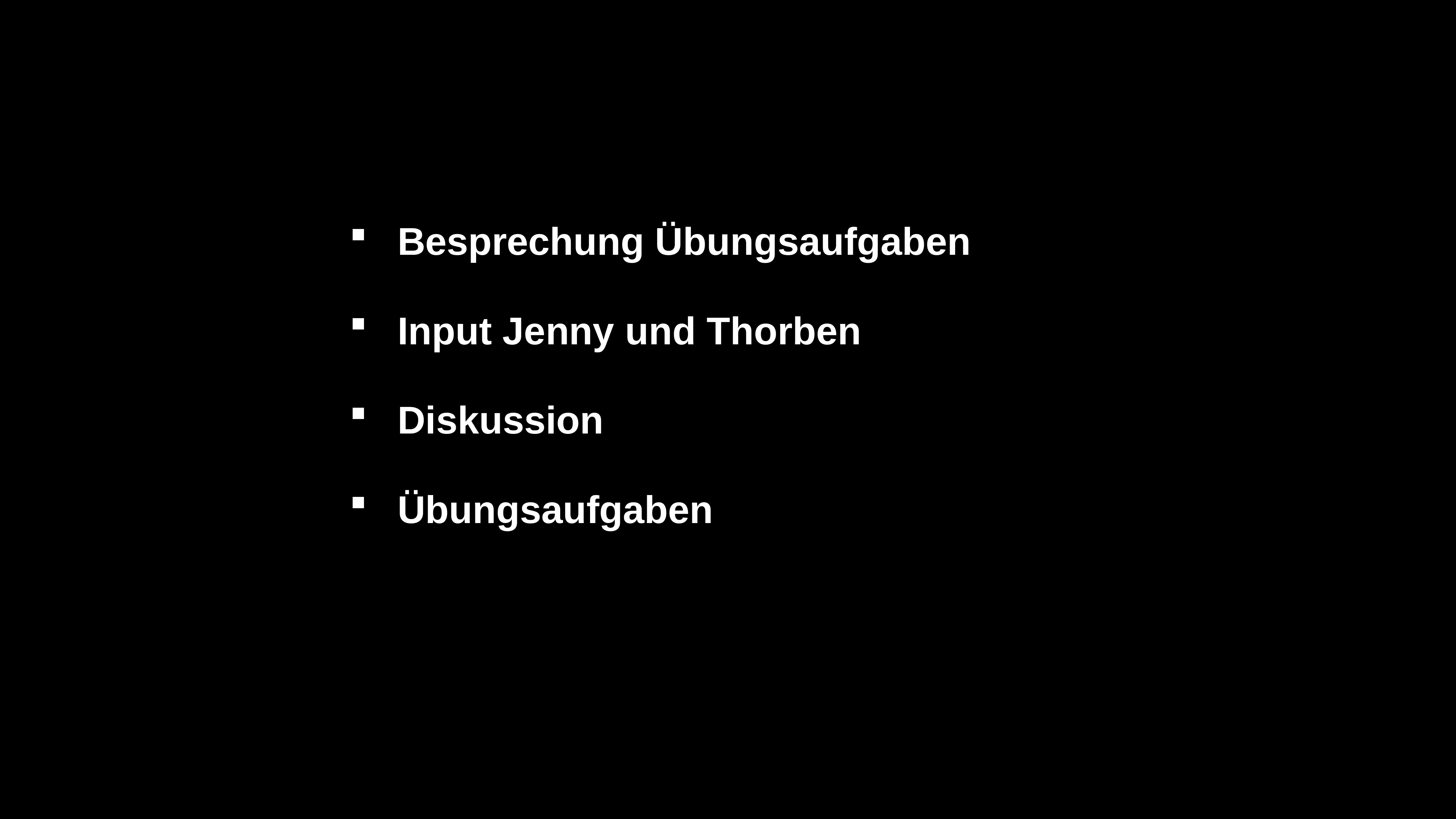

Besprechung Übungsaufgaben
Input Jenny und Thorben
Diskussion
Übungsaufgaben